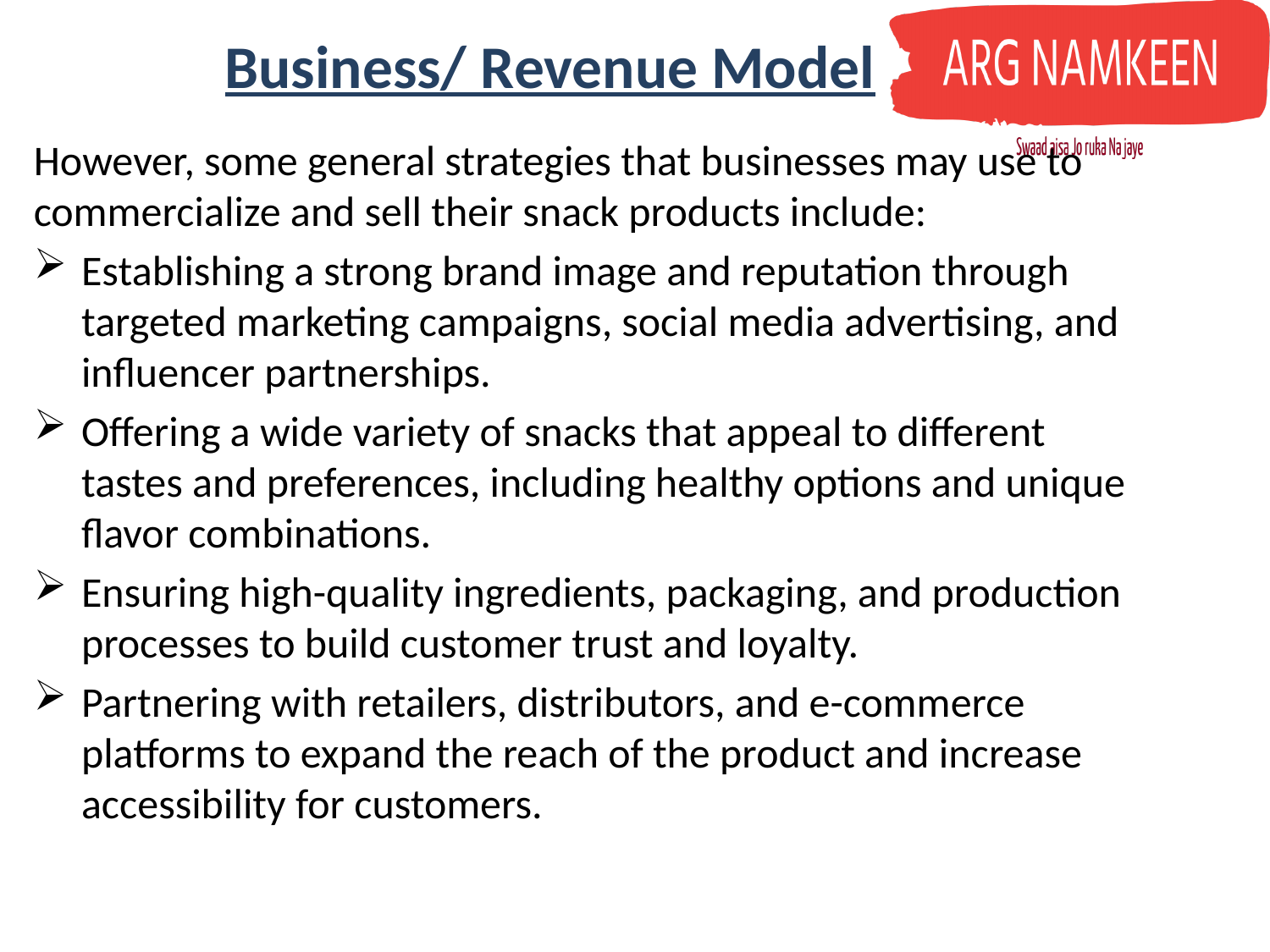

# Business/ Revenue Model
However, some general strategies that businesses may use to commercialize and sell their snack products include:
Establishing a strong brand image and reputation through targeted marketing campaigns, social media advertising, and influencer partnerships.
Offering a wide variety of snacks that appeal to different tastes and preferences, including healthy options and unique flavor combinations.
Ensuring high-quality ingredients, packaging, and production processes to build customer trust and loyalty.
Partnering with retailers, distributors, and e-commerce platforms to expand the reach of the product and increase accessibility for customers.